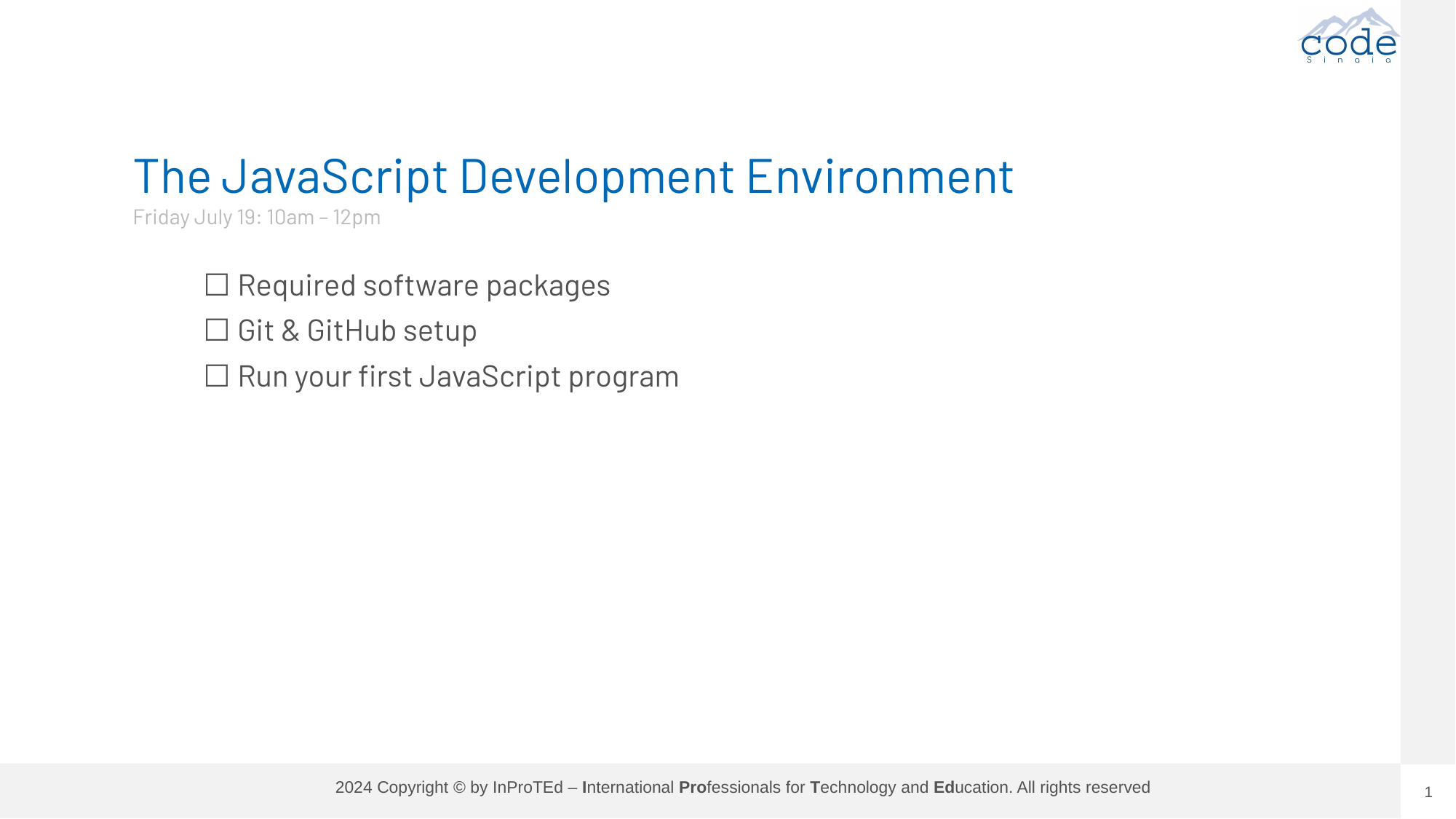

The JavaScript Development Environment
Friday July 19: 10am – 12pm
Required software packages
Git & GitHub setup
Run your first JavaScript program